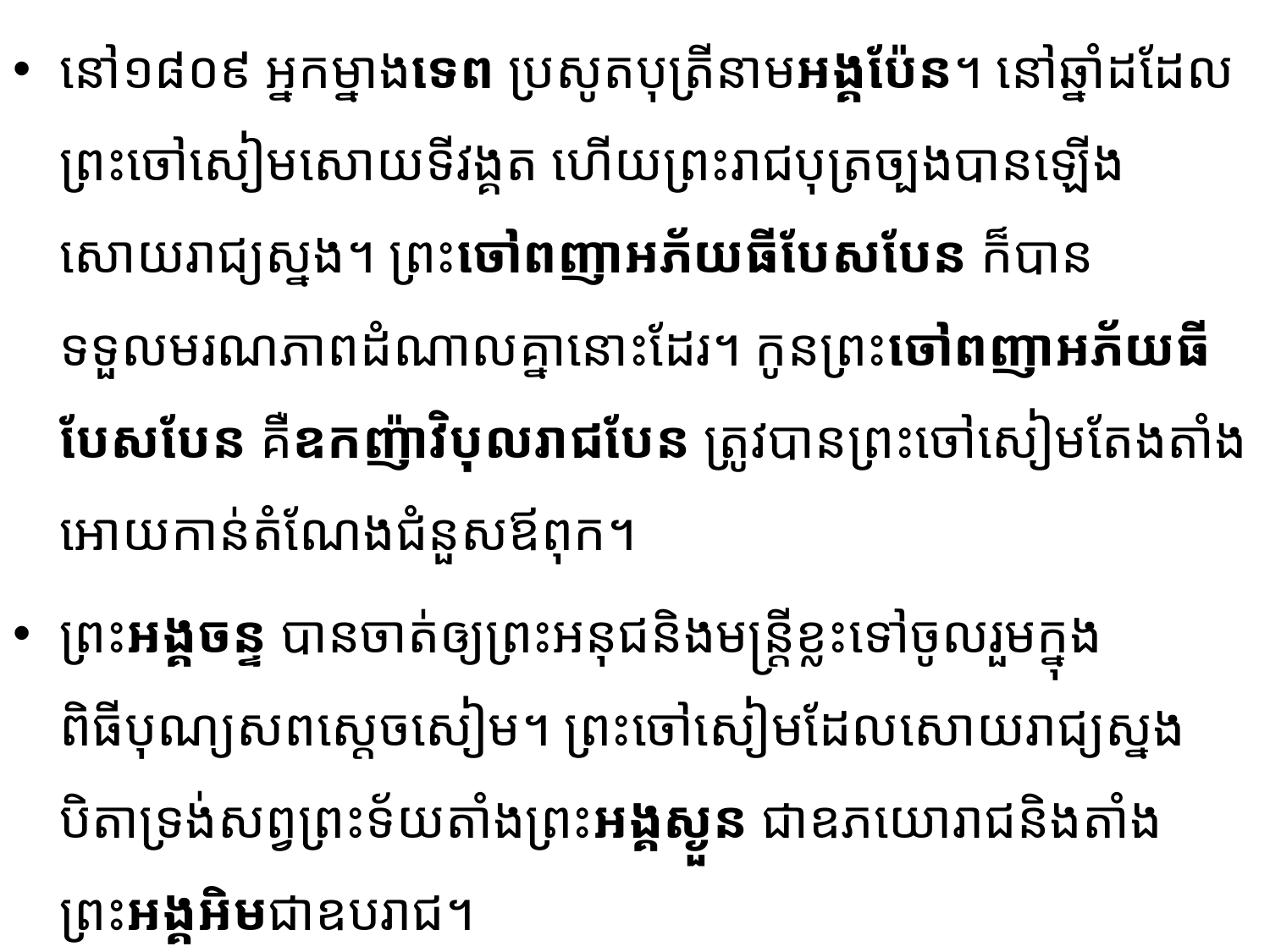

នៅ១៨០៩ អ្នកម្នាងទេព ប្រសូតបុត្រីនាមអង្គប៉ែន។ នៅឆ្នាំដដែលព្រះចៅសៀមសោយទីវង្គត ហើយ​ព្រះរាជបុត្រច្បងបានឡើងសោយរាជ្យស្នង។ ព្រះចៅពញាអភ័យធីបែសបែន ក៏បានទទួលមរណភាព​ដំណាល​គ្នានោះដែរ។ កូនព្រះចៅពញាអភ័យធីបែសបែន គឺឧកញ៉ាវិបុលរាជបែន ត្រូវបានព្រះចៅសៀមតែងតាំងអោយ​កាន់​តំណែង​ជំនួស​ឪពុក​។
ព្រះអង្គចន្ទ បានចាត់ឲ្យព្រះអនុជនិងមន្ត្រីខ្លះទៅចូលរួមក្នុងពិធីបុណ្យសពស្តេចសៀម។ ព្រះចៅសៀម​ដែលសោយរាជ្យស្នងបិតាទ្រង់សព្វព្រះទ័យតាំងព្រះអង្គស្ងួន ជាឧភយោរាជនិងតាំងព្រះអង្គអិមជាឧបរាជ។